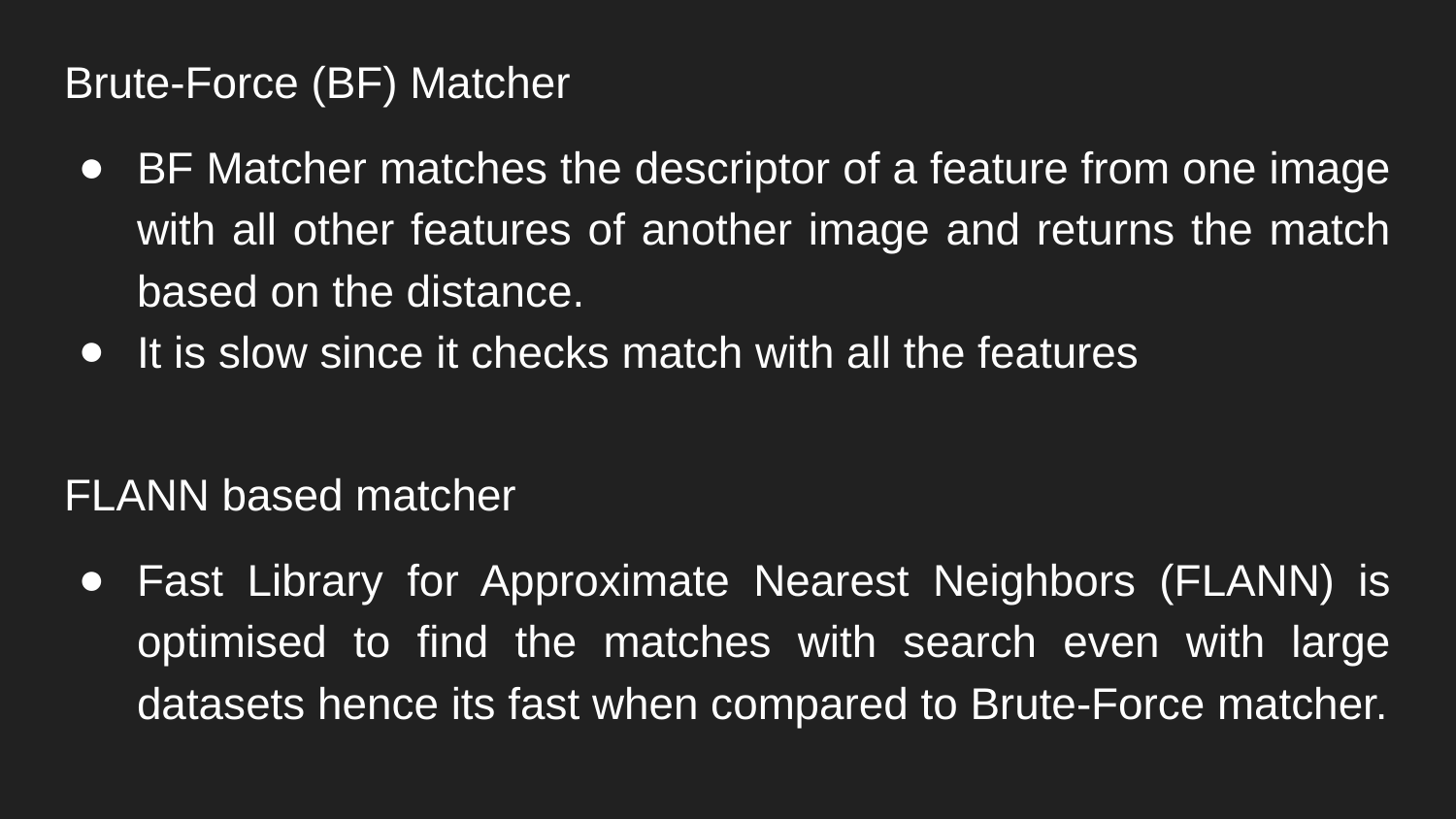

#
Brute-Force (BF) Matcher
BF Matcher matches the descriptor of a feature from one image with all other features of another image and returns the match based on the distance.
It is slow since it checks match with all the features

FLANN based matcher
Fast Library for Approximate Nearest Neighbors (FLANN) is optimised to find the matches with search even with large datasets hence its fast when compared to Brute-Force matcher.